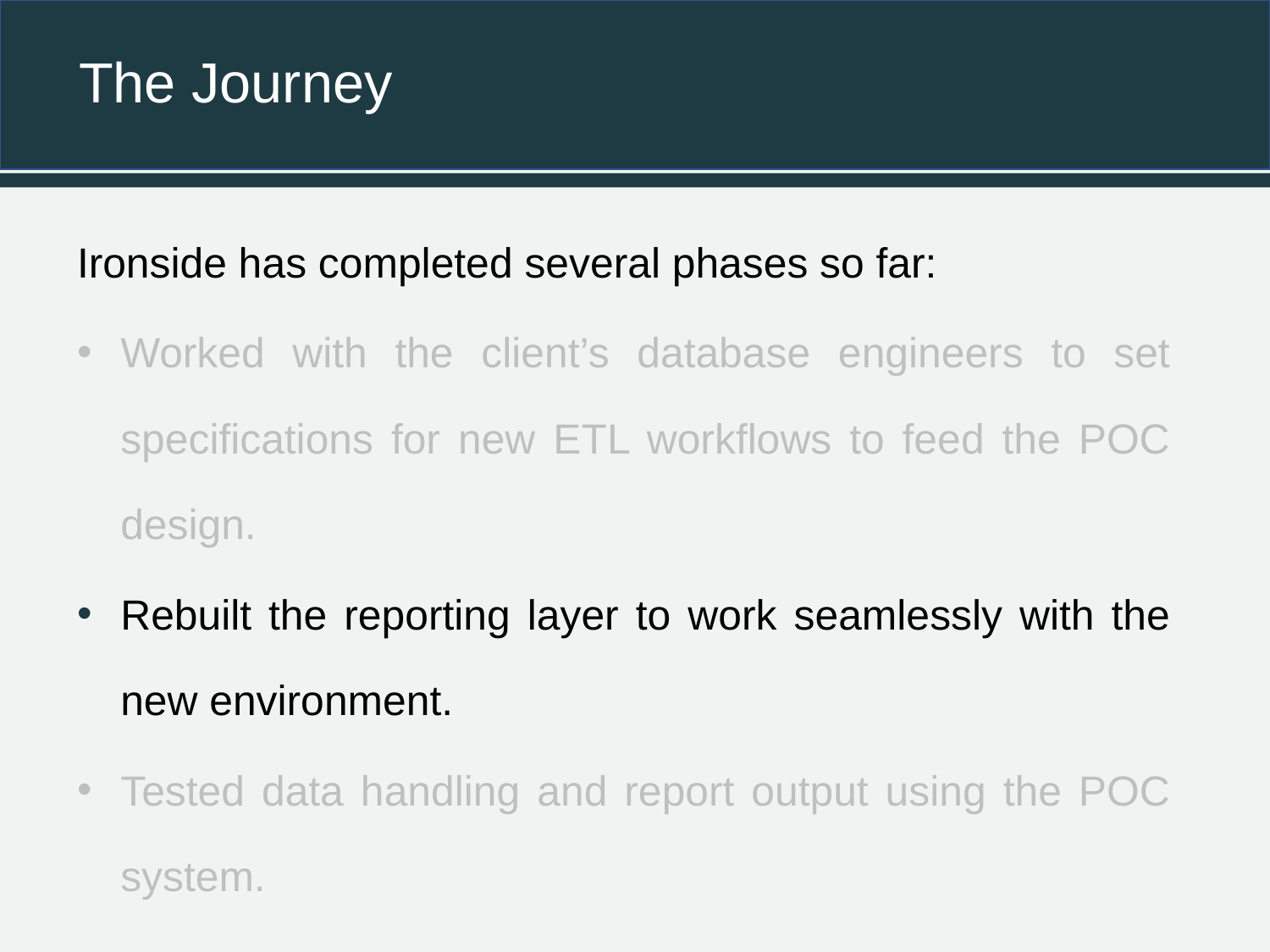

# The Journey
Ironside has completed several phases so far:
Worked with the client’s database engineers to set specifications for new ETL workflows to feed the POC design.
Rebuilt the reporting layer to work seamlessly with the new environment.
Tested data handling and report output using the POC system.